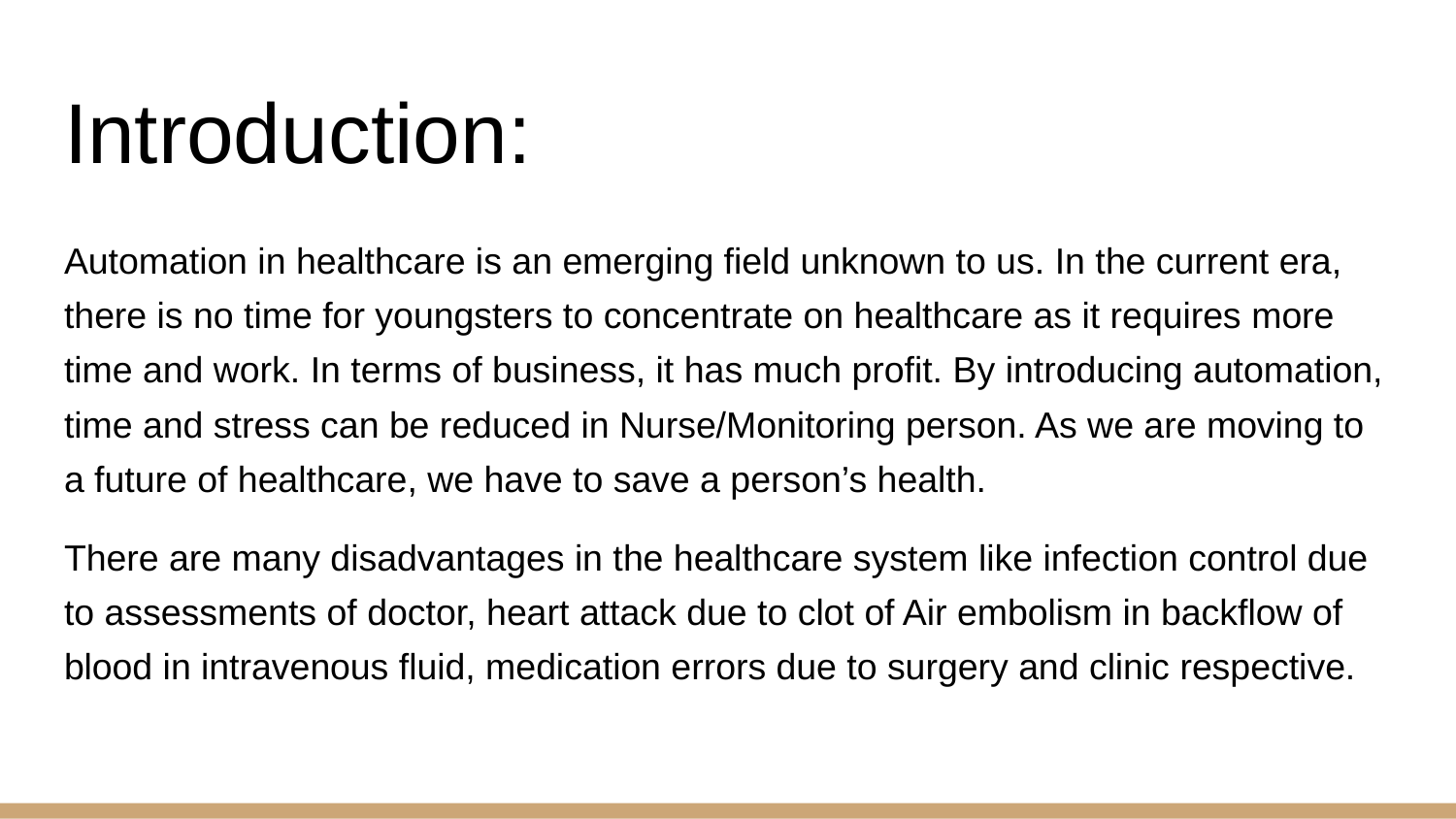

# Introduction:
Automation in healthcare is an emerging field unknown to us. In the current era, there is no time for youngsters to concentrate on healthcare as it requires more time and work. In terms of business, it has much profit. By introducing automation, time and stress can be reduced in Nurse/Monitoring person. As we are moving to a future of healthcare, we have to save a person’s health.
There are many disadvantages in the healthcare system like infection control due to assessments of doctor, heart attack due to clot of Air embolism in backflow of blood in intravenous fluid, medication errors due to surgery and clinic respective.